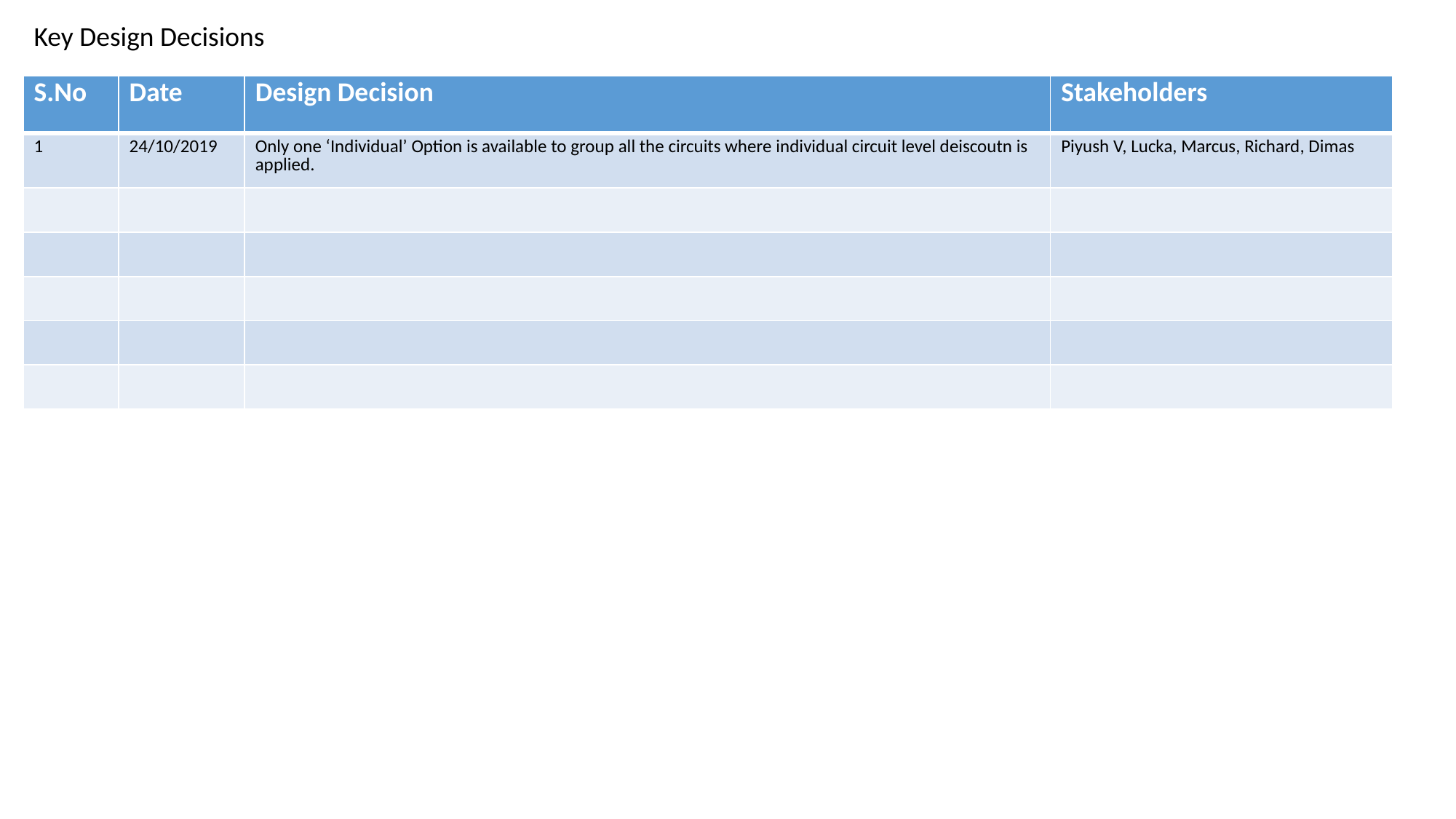

# Key Design Decisions
| S.No | Date | Design Decision | Stakeholders |
| --- | --- | --- | --- |
| 1 | 24/10/2019 | Only one ‘Individual’ Option is available to group all the circuits where individual circuit level deiscoutn is applied. | Piyush V, Lucka, Marcus, Richard, Dimas |
|  |  |  |  |
|  |  |  |  |
|  |  |  |  |
|  |  |  |  |
|  |  |  |  |